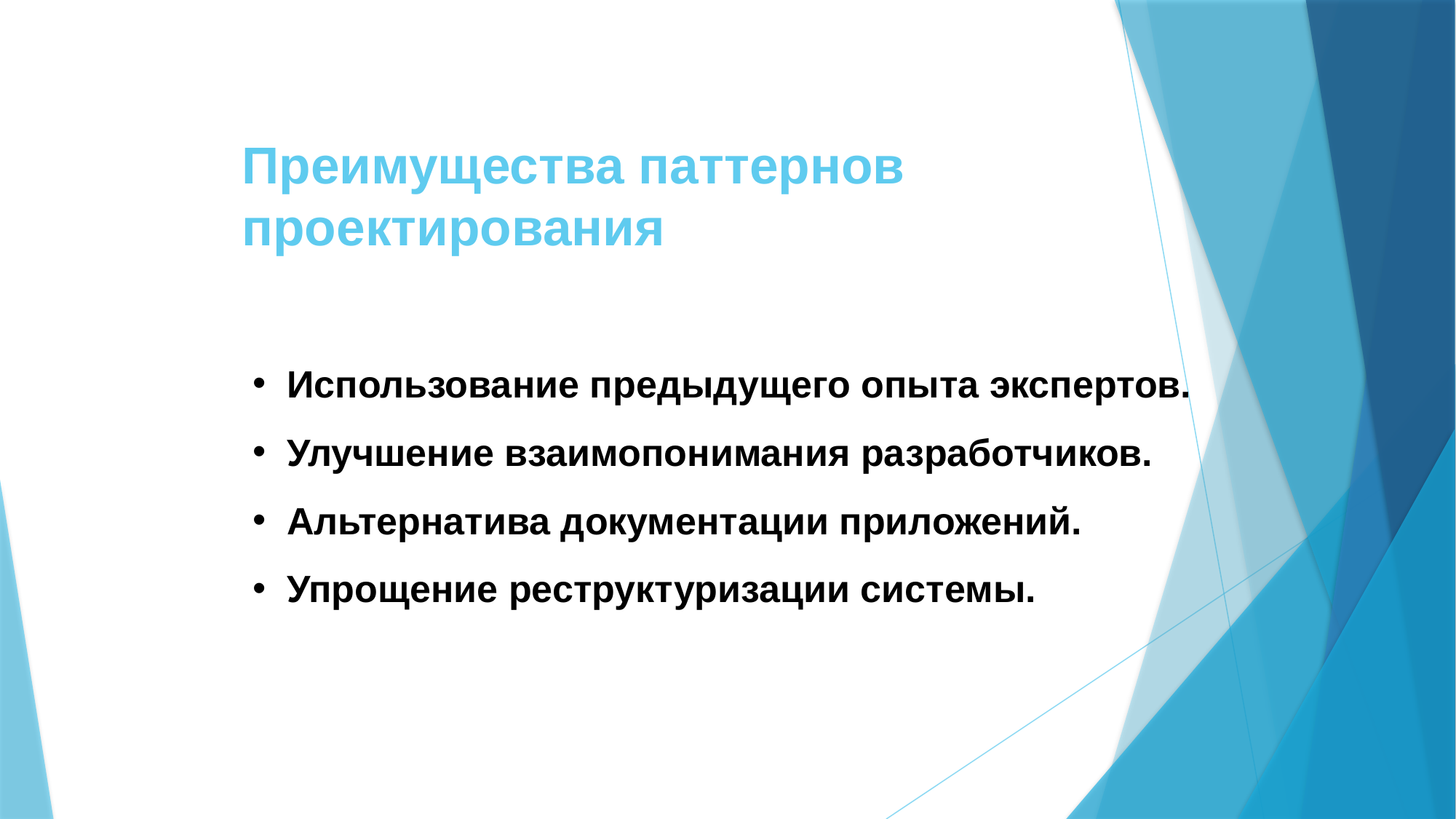

# Преимущества паттернов проектирования
Использование предыдущего опыта экспертов.
Улучшение взаимопонимания разработчиков.
Альтернатива документации приложений.
Упрощение реструктуризации системы.